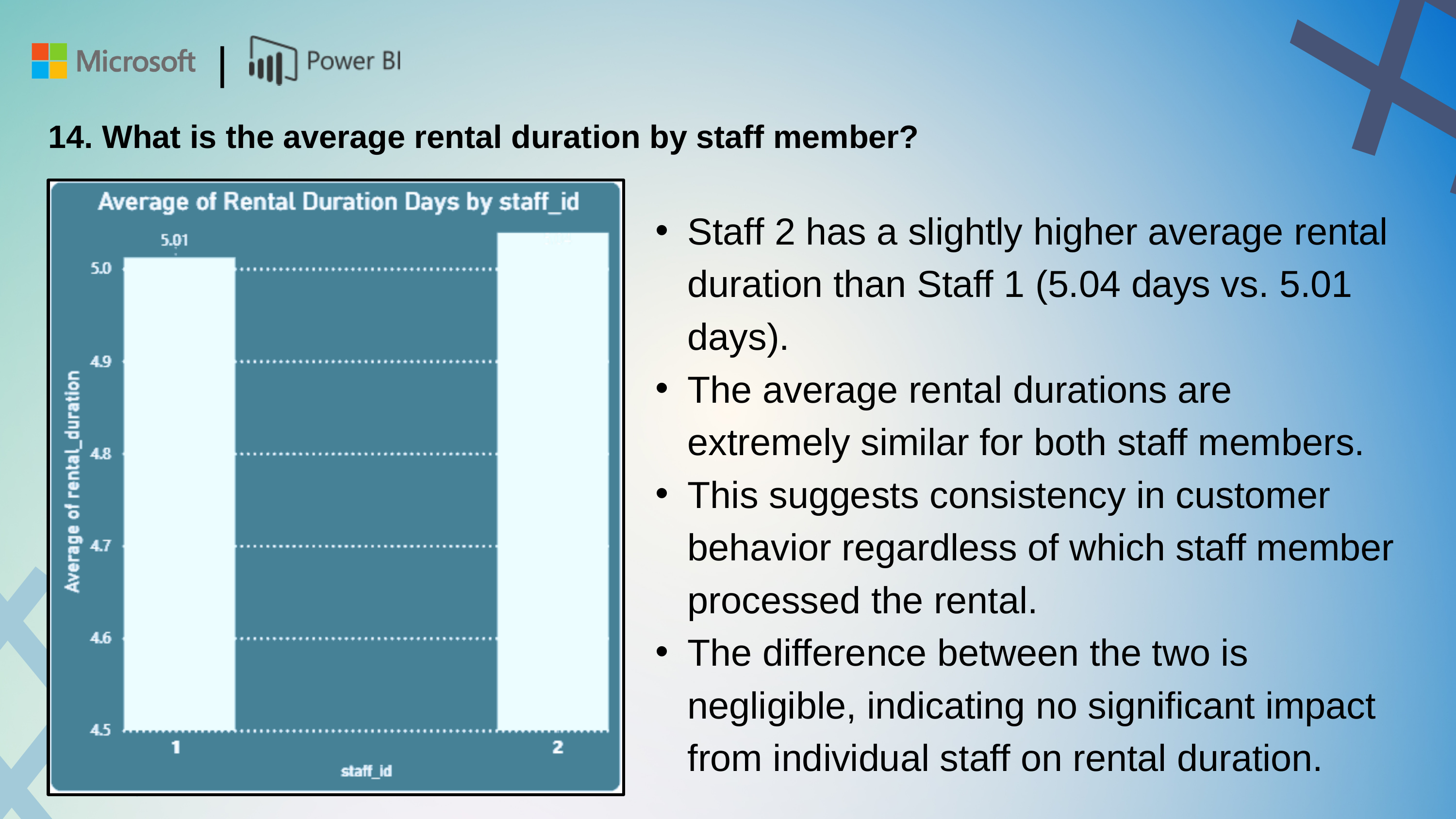

#

|

14. What is the average rental duration by staff member?

Staff 2 has a slightly higher average rental duration than Staff 1 (5.04 days vs. 5.01 days).
The average rental durations are extremely similar for both staff members.
This suggests consistency in customer behavior regardless of which staff member processed the rental.
The difference between the two is negligible, indicating no significant impact from individual staff on rental duration.
#